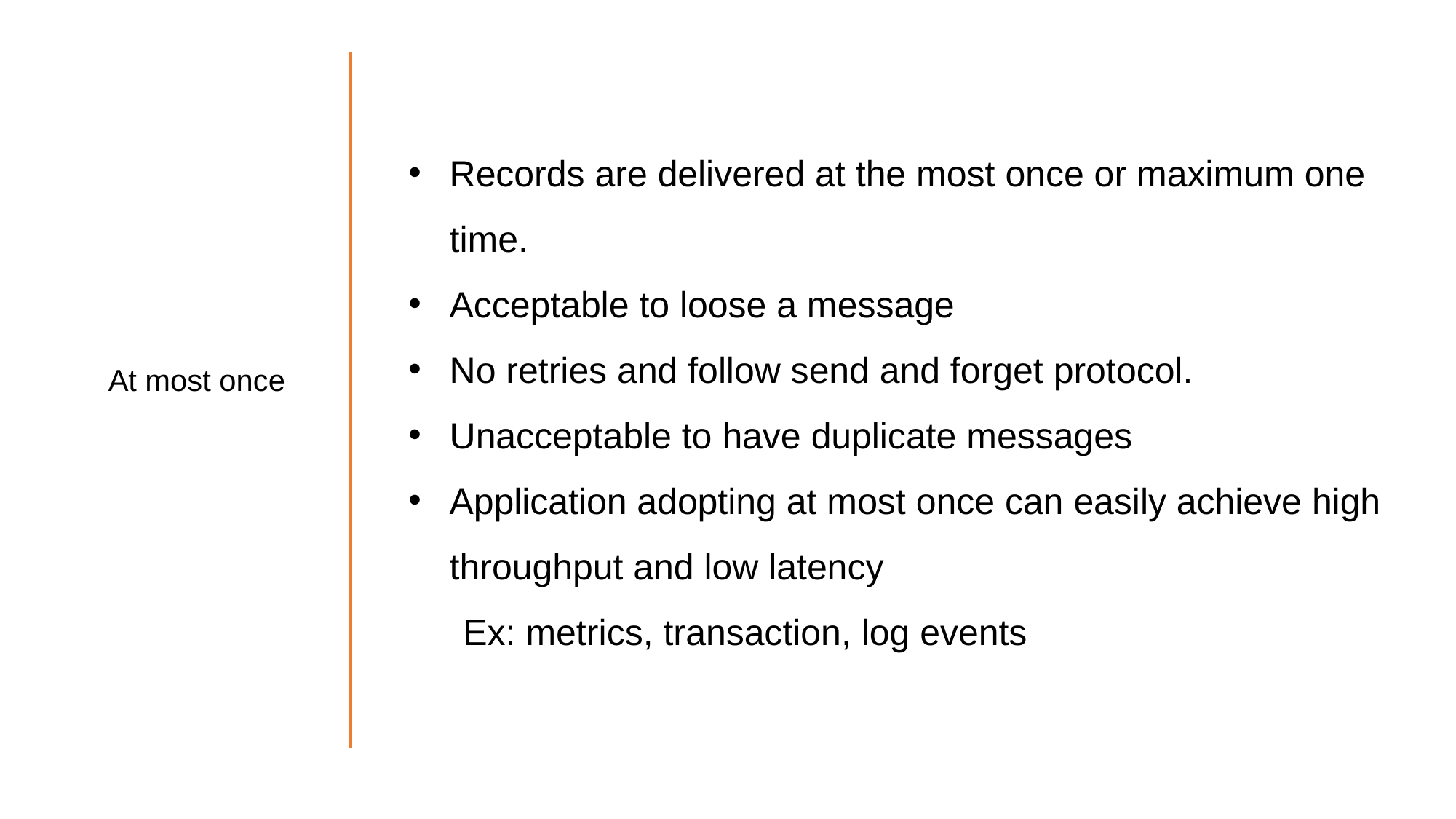

Records are delivered at the most once or maximum one time.
Acceptable to loose a message
No retries and follow send and forget protocol.
Unacceptable to have duplicate messages
Application adopting at most once can easily achieve high throughput and low latency
Ex: metrics, transaction, log events
At most once